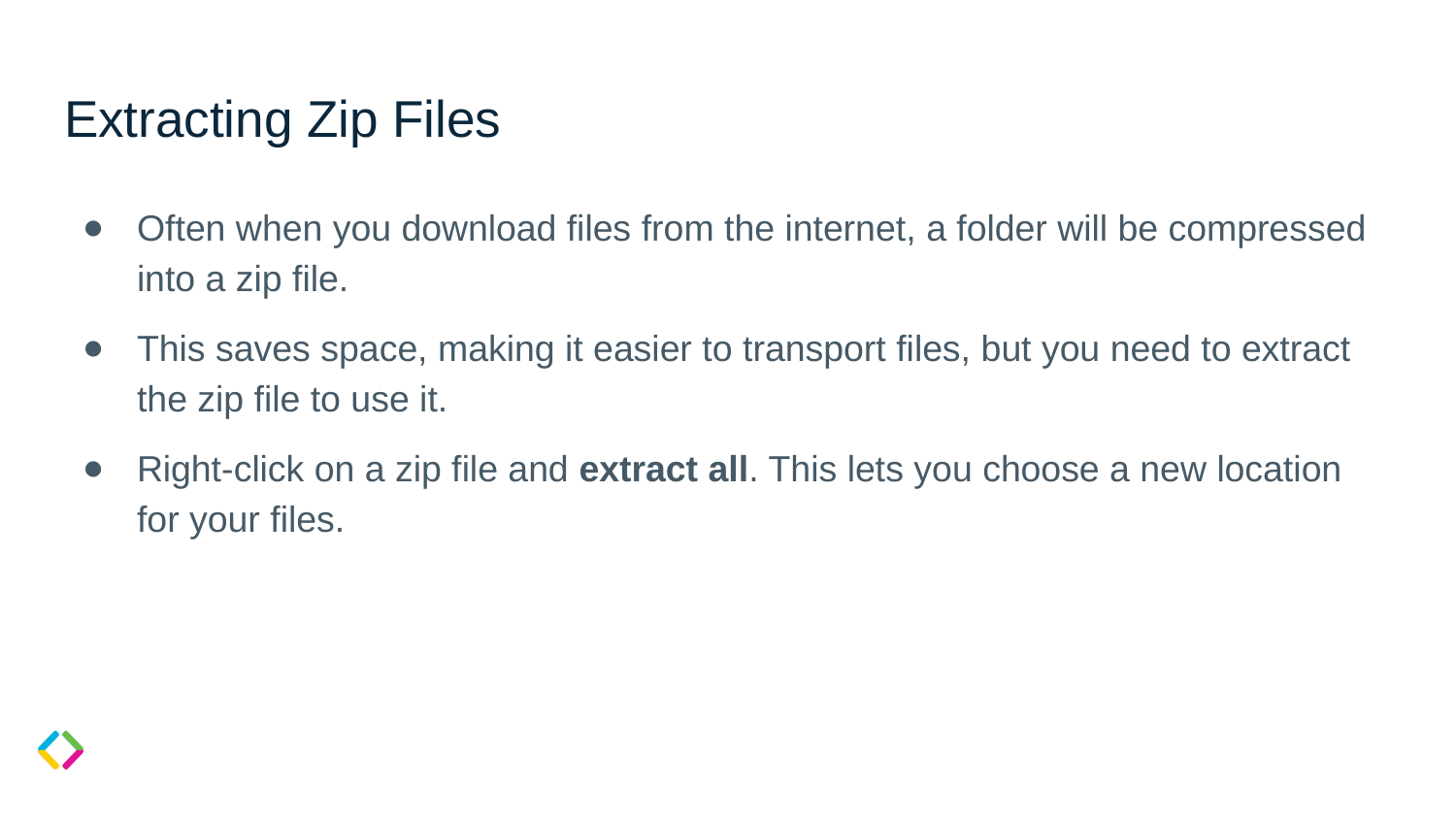

# Extracting Zip Files
Often when you download files from the internet, a folder will be compressed into a zip file.
This saves space, making it easier to transport files, but you need to extract the zip file to use it.
Right-click on a zip file and extract all. This lets you choose a new location for your files.